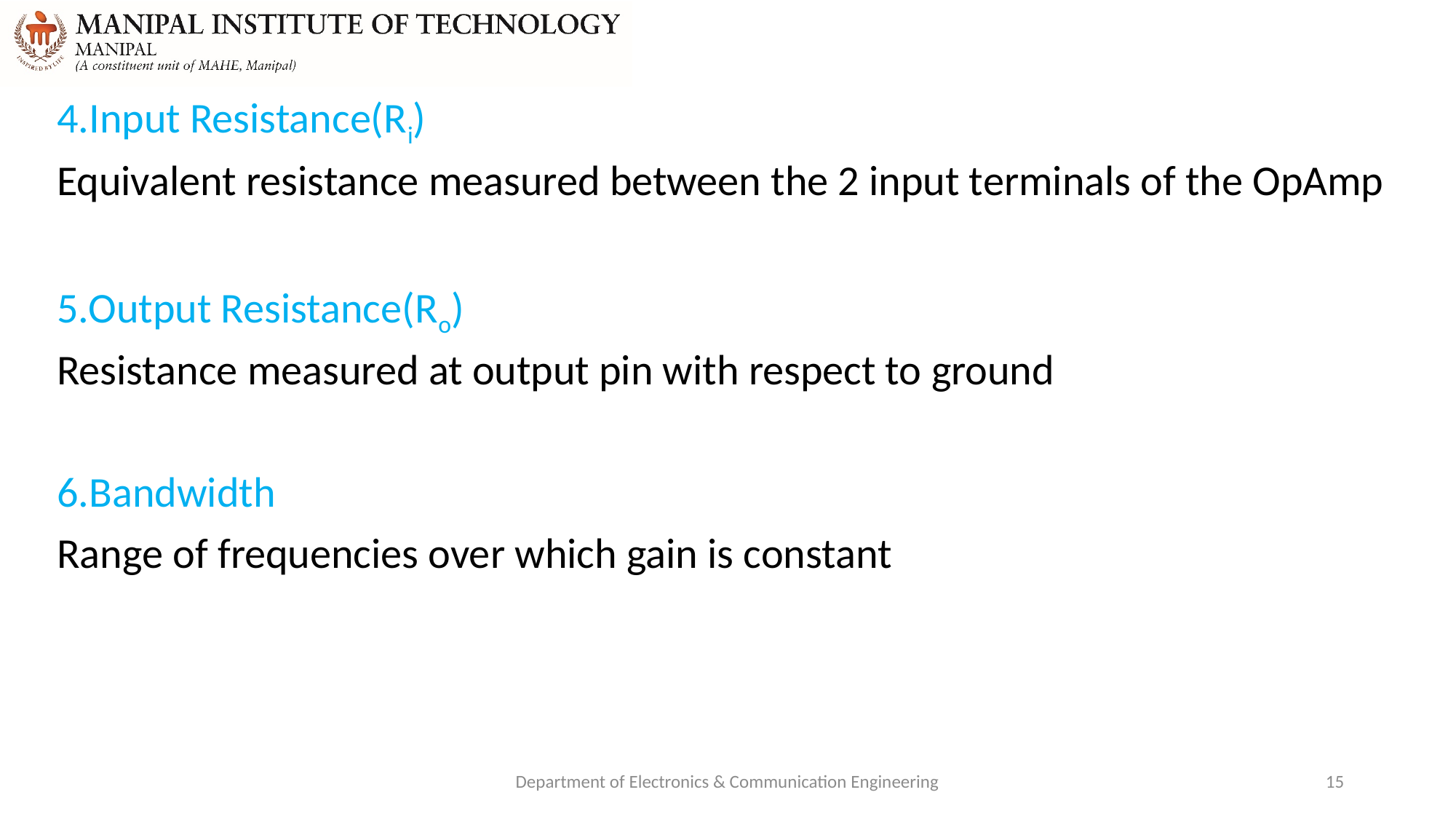

4.Input Resistance(Ri)
Equivalent resistance measured between the 2 input terminals of the OpAmp

5.Output Resistance(Ro)
Resistance measured at output pin with respect to ground

6.Bandwidth
Range of frequencies over which gain is constant

Department of Electronics & Communication Engineering
15